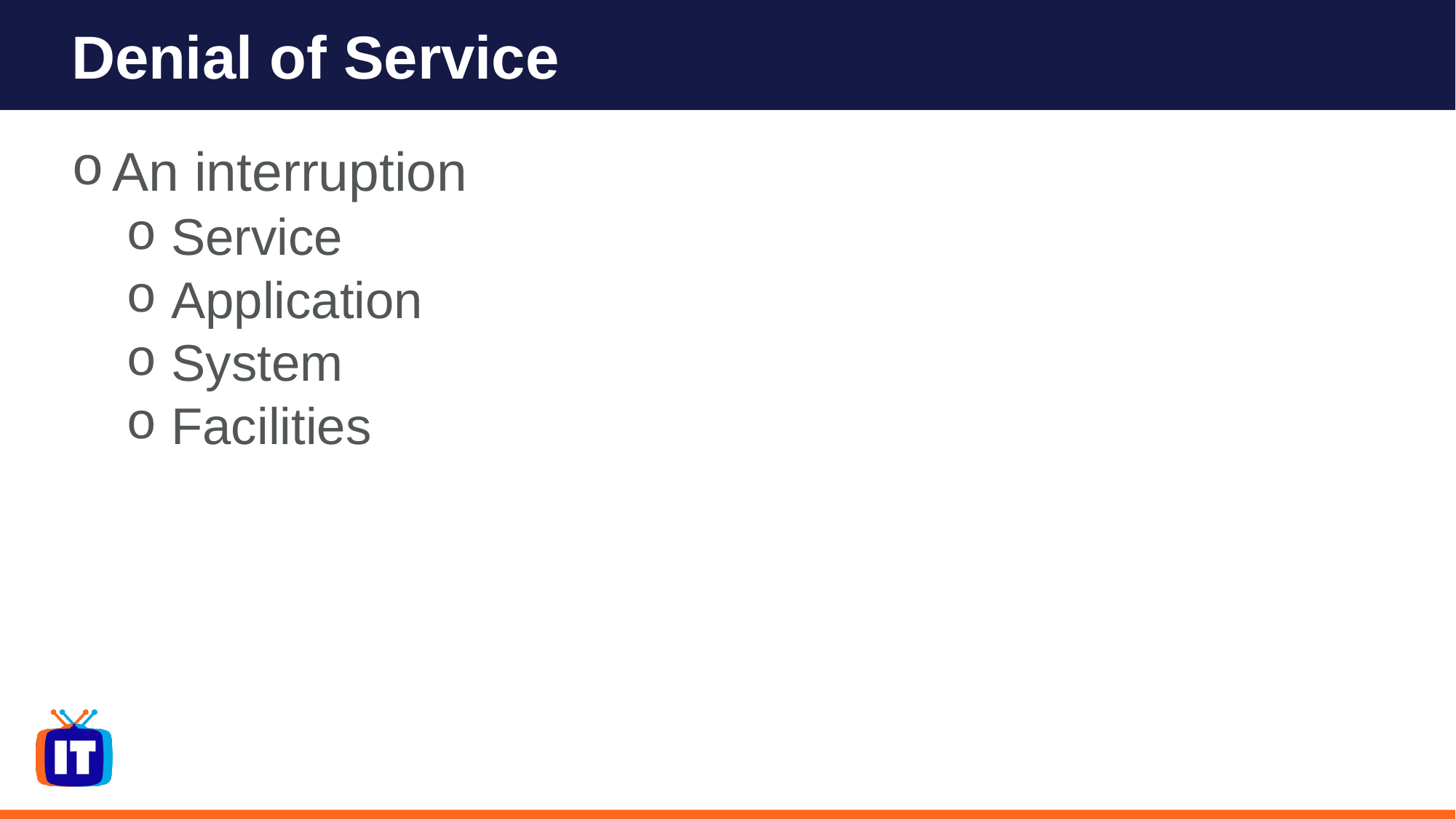

# Denial of Service
An interruption
 Service
 Application
 System
 Facilities